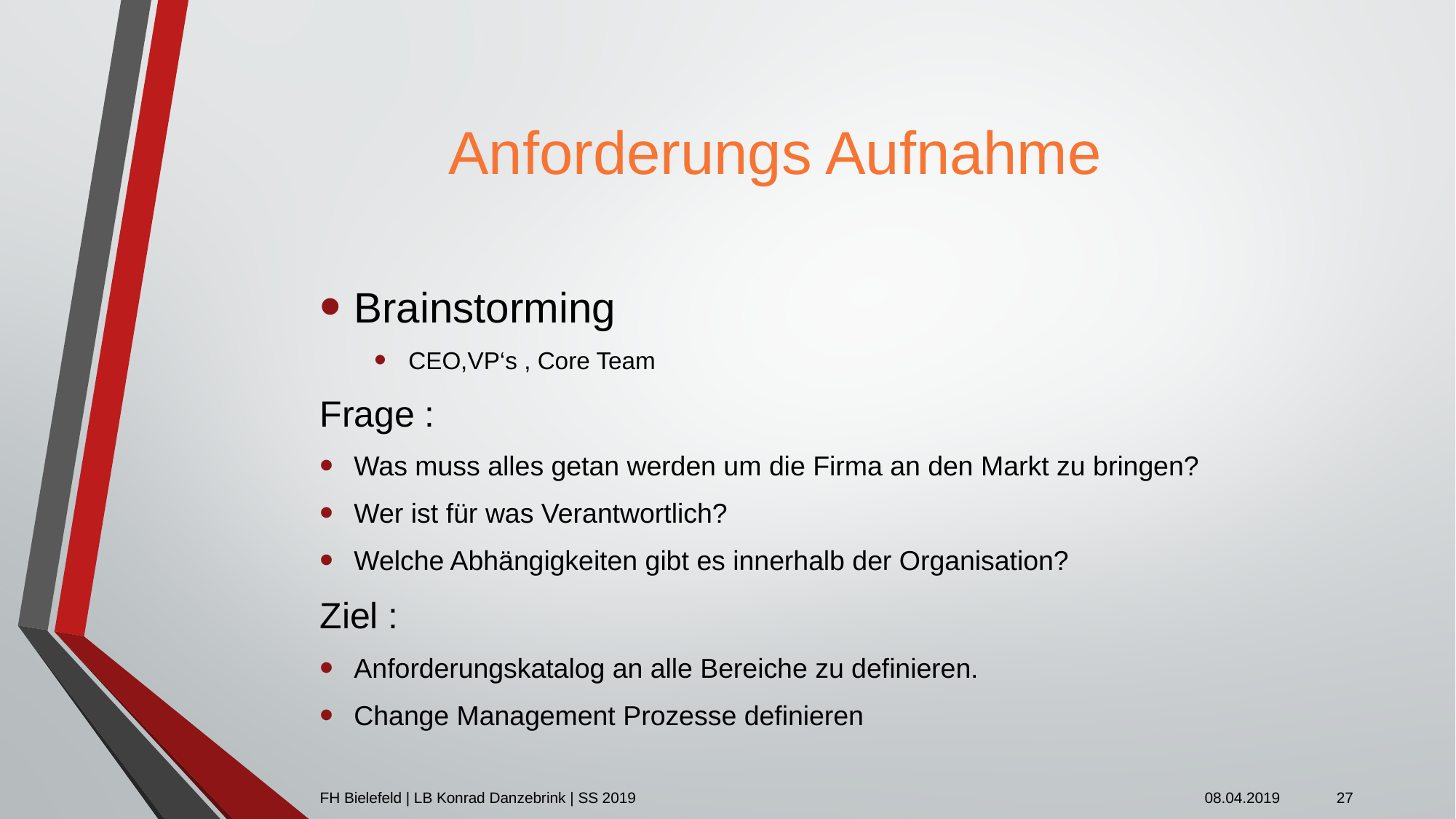

# Anforderungs Aufnahme
Brainstorming
CEO,VP‘s , Core Team
Frage :
Was muss alles getan werden um die Firma an den Markt zu bringen?
Wer ist für was Verantwortlich?
Welche Abhängigkeiten gibt es innerhalb der Organisation?
Ziel :
Anforderungskatalog an alle Bereiche zu definieren.
Change Management Prozesse definieren

27
FH Bielefeld | LB Konrad Danzebrink | SS 2019
08.04.2019